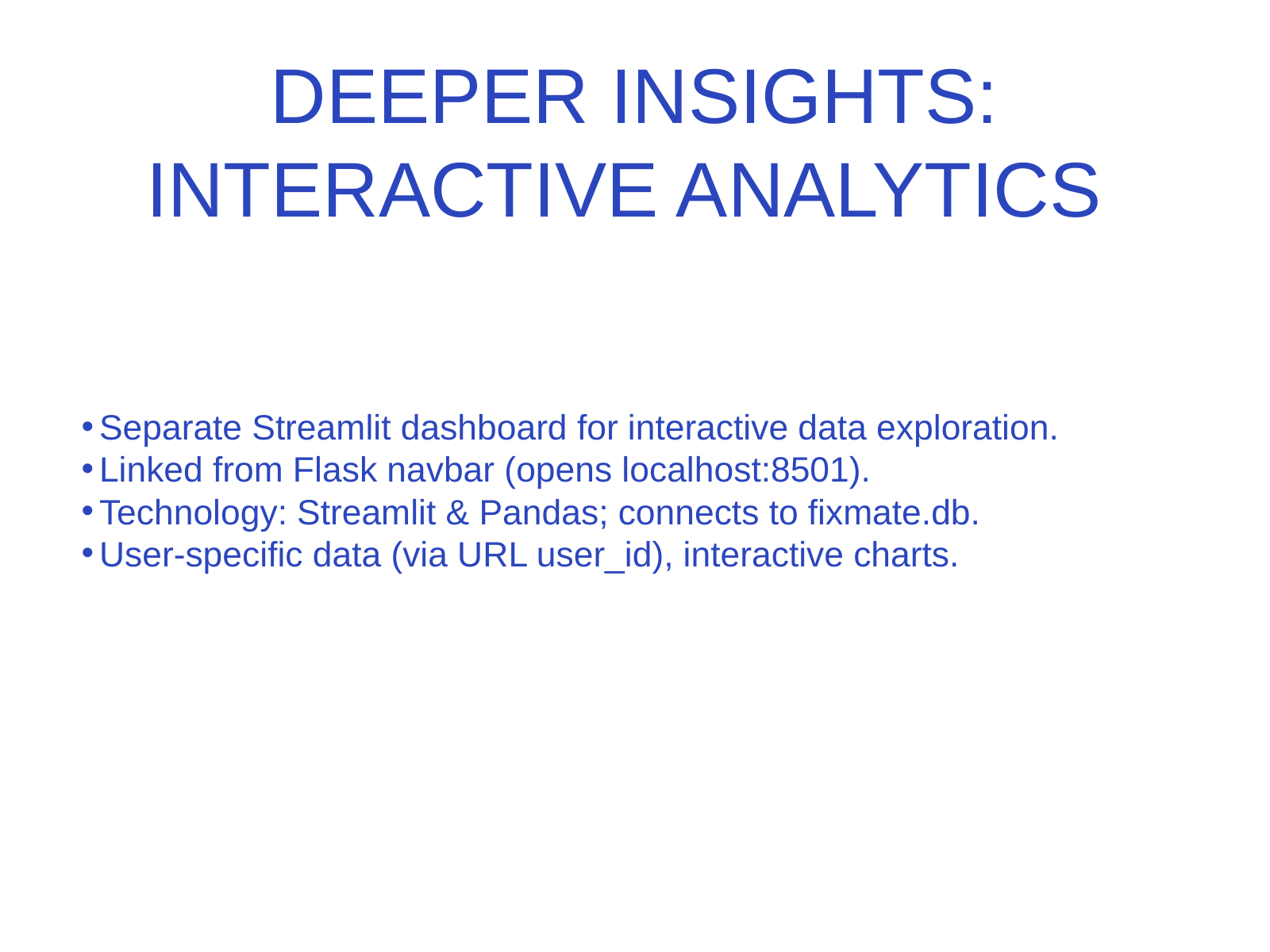

DEEPER INSIGHTS: INTERACTIVE ANALYTICS

Separate Streamlit dashboard for interactive data exploration.
Linked from Flask navbar (opens localhost:8501).
Technology: Streamlit & Pandas; connects to fixmate.db.
User-specific data (via URL user_id), interactive charts.